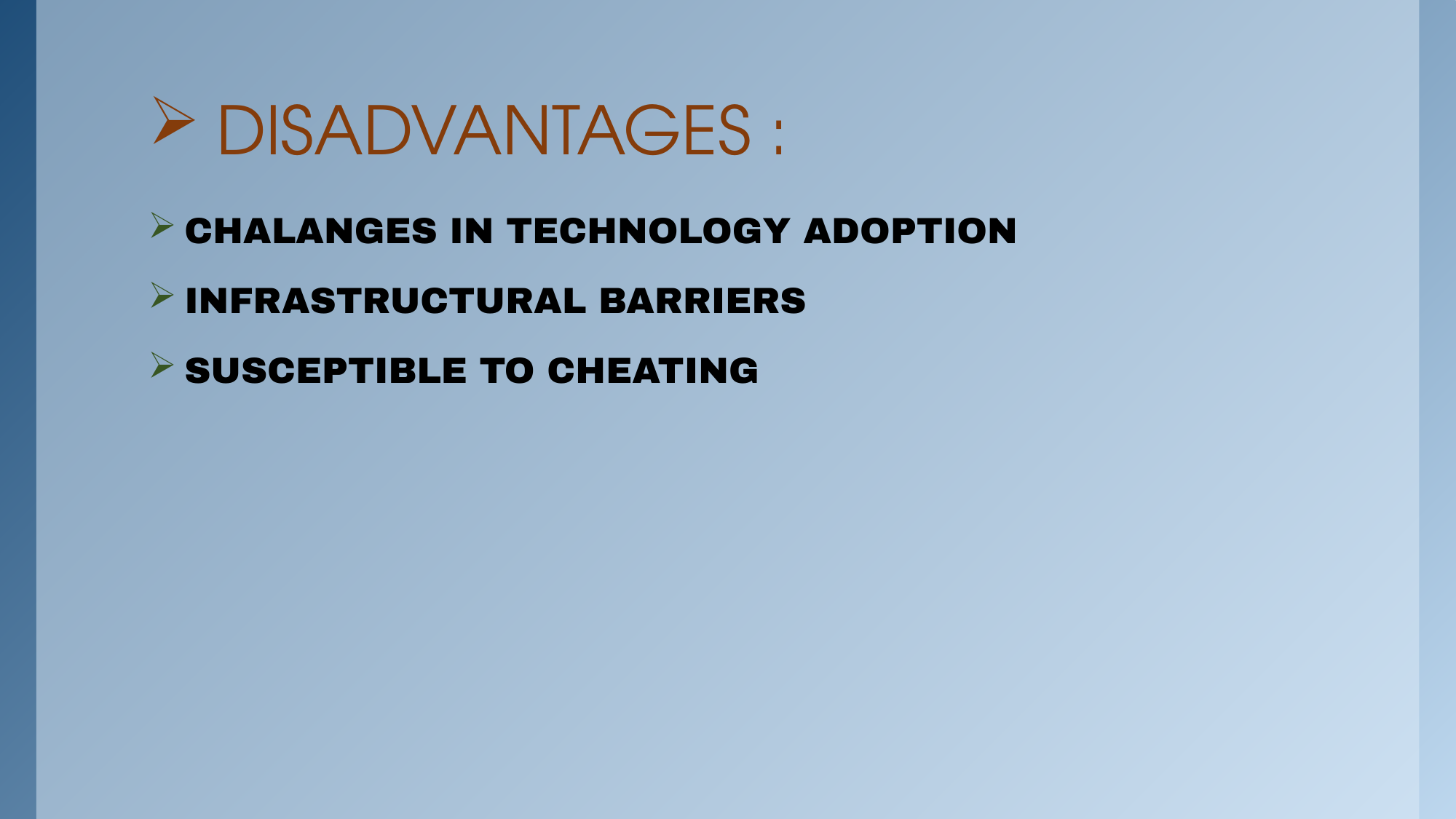

# DISADVANTAGES :
CHALANGES IN TECHNOLOGY ADOPTION
INFRASTRUCTURAL BARRIERS
SUSCEPTIBLE TO CHEATING